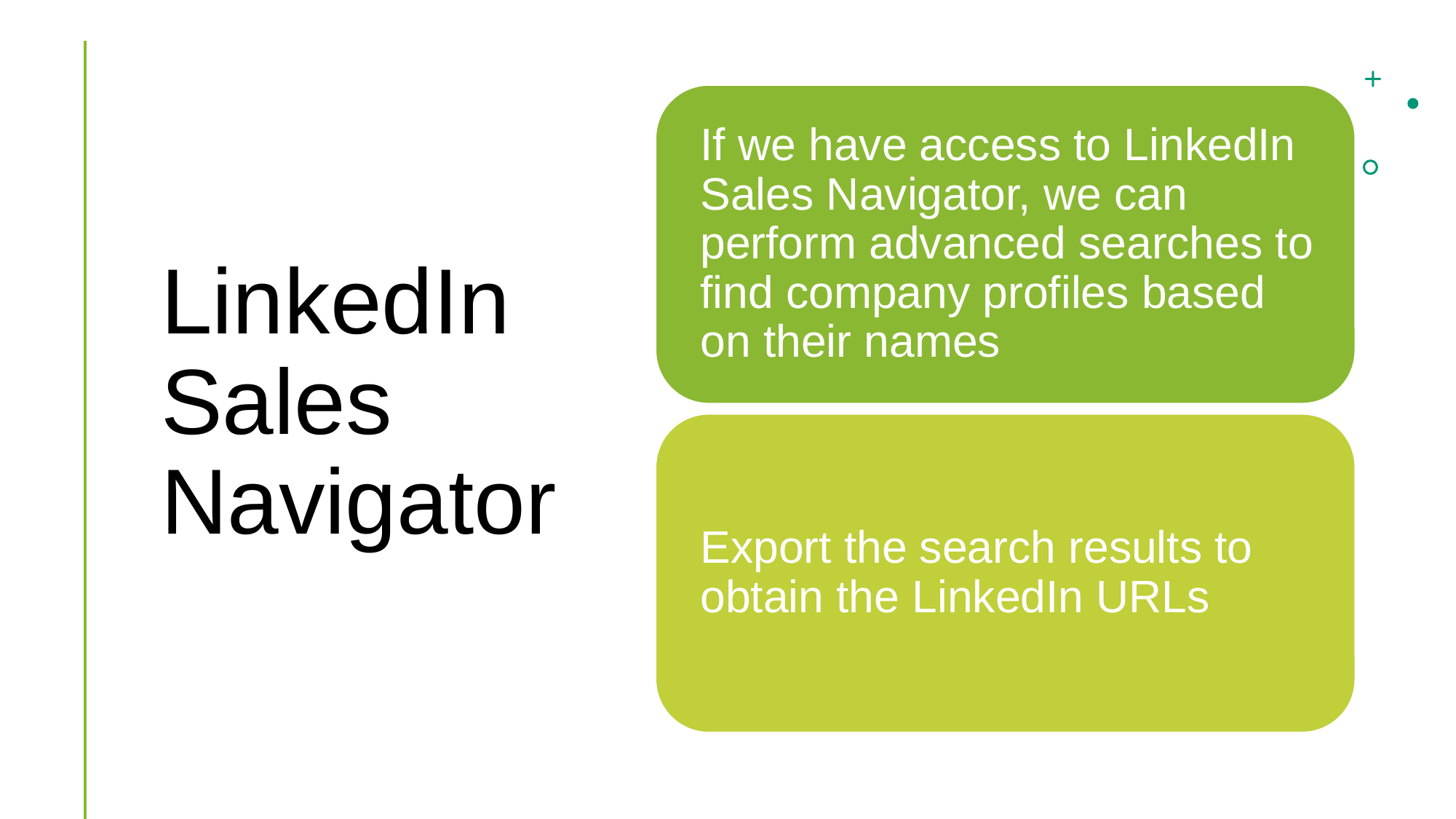

# LinkedIn Sales Navigator

If we have access to LinkedIn Sales Navigator, we can perform advanced searches to find company profiles based on their names
Export the search results to obtain the LinkedIn URLs